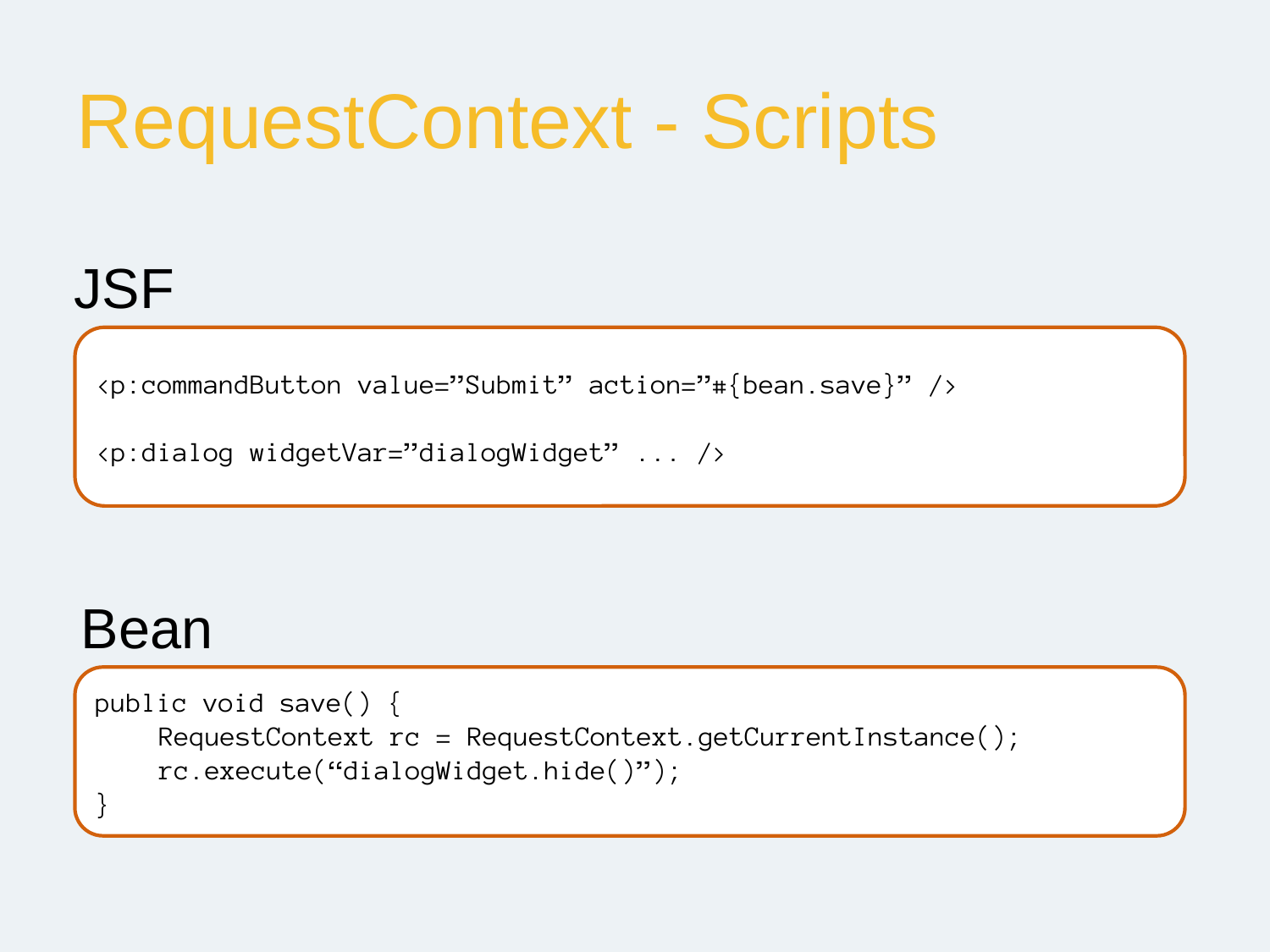

# RequestContext - Scripts
JSF
<p:commandButton value=”Submit” action=”#{bean.save}” />

<p:dialog widgetVar=”dialogWidget” ... />
Bean
public void save() {
RequestContext rc = RequestContext.getCurrentInstance();
rc.execute(“dialogWidget.hide()”);
}